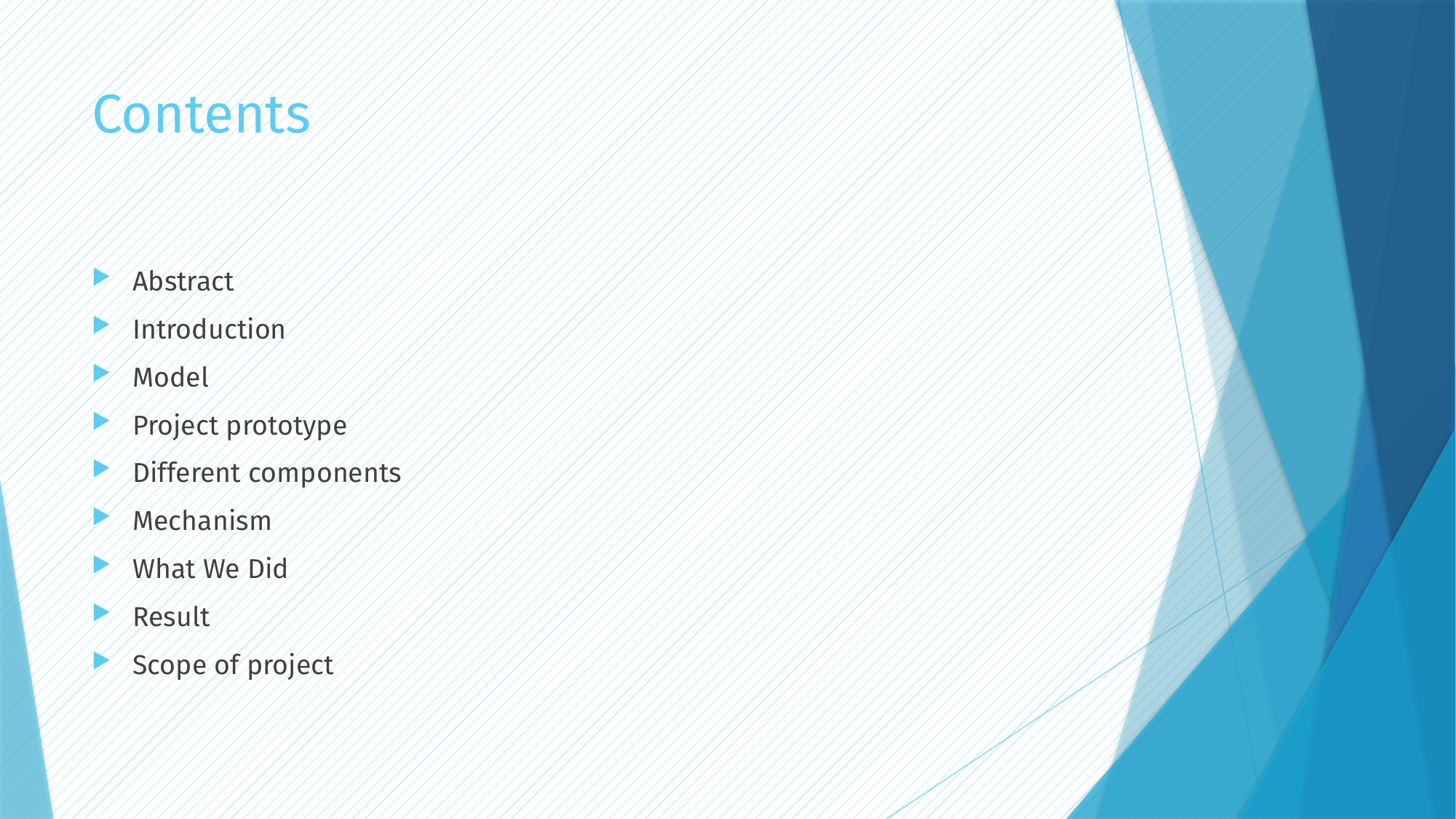

# Contents
Abstract
Introduction
Model
Project prototype
Different components
Mechanism
What We Did
Result
Scope of project